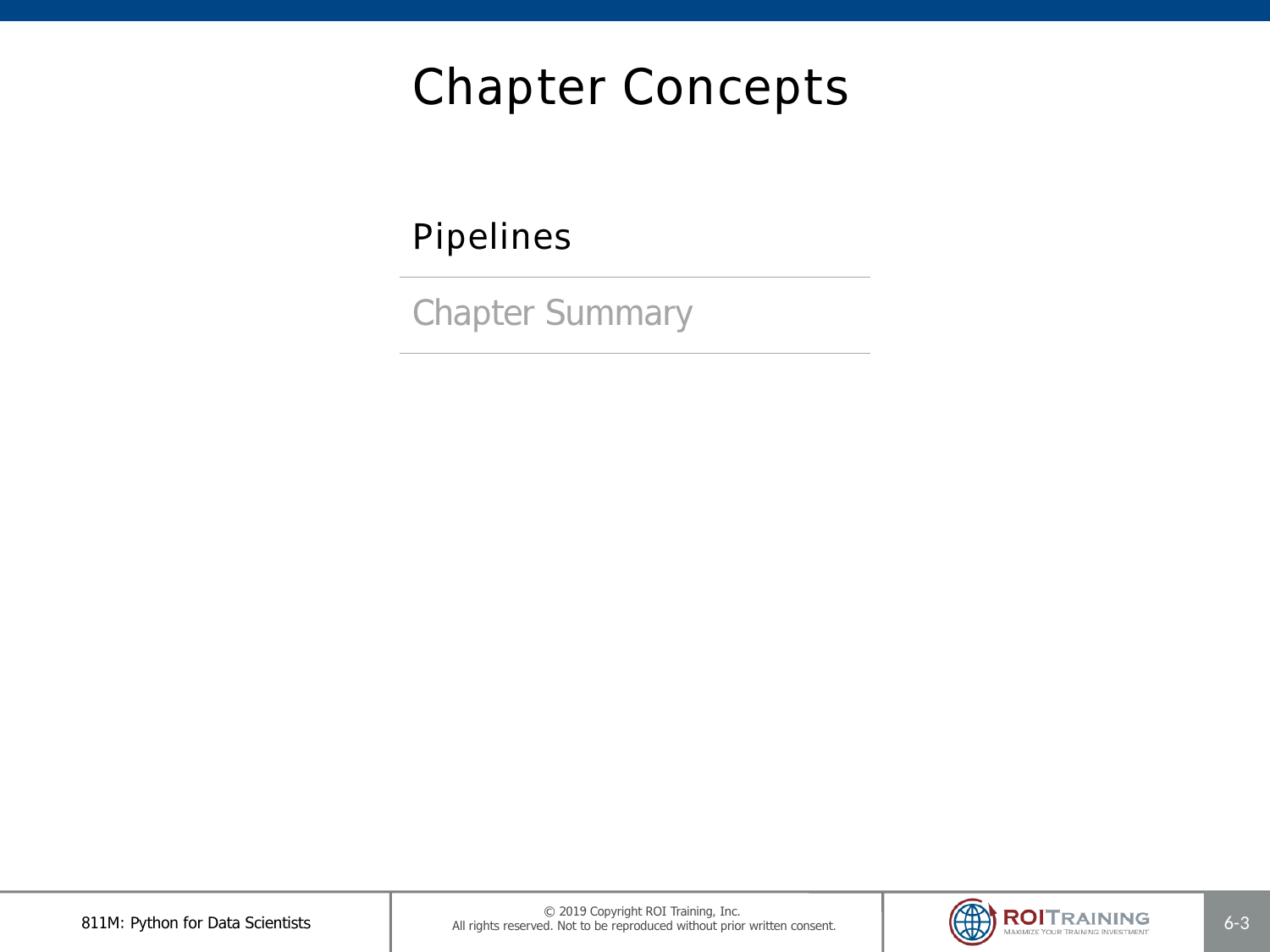

# Chapter Concepts
| Pipelines |
| --- |
| Chapter Summary |